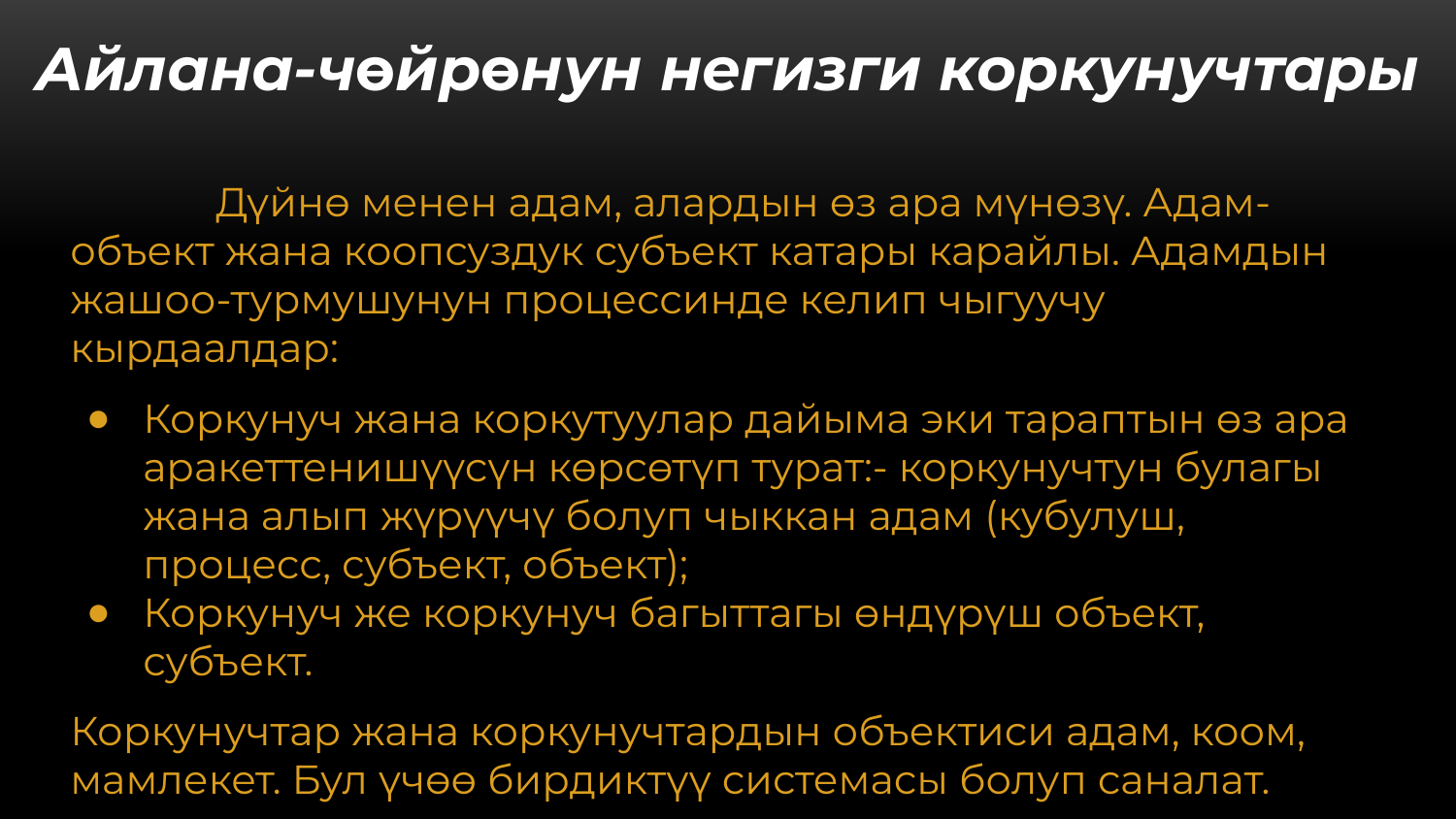

# Айлана-чөйрөнун негизги коркунучтары
	Дүйнө менен адам, алардын өз ара мүнөзү. Адам-объект жана коопсуздук субъект катары карайлы. Адамдын жашоо-турмушунун процессинде келип чыгуучу кырдаалдар:
Коркунуч жана коркутуулар дайыма эки тараптын өз ара аракеттенишүүсүн көрсөтүп турат:- коркунучтун булагы жана алып жүрүүчү болуп чыккан адам (кубулуш, процесс, субъект, объект);
Коркунуч же коркунуч багыттагы өндүрүш объект, субъект.
Коркунучтар жана коркунучтардын объектиси адам, коом, мамлекет. Бул үчөө бирдиктүү системасы болуп саналат.